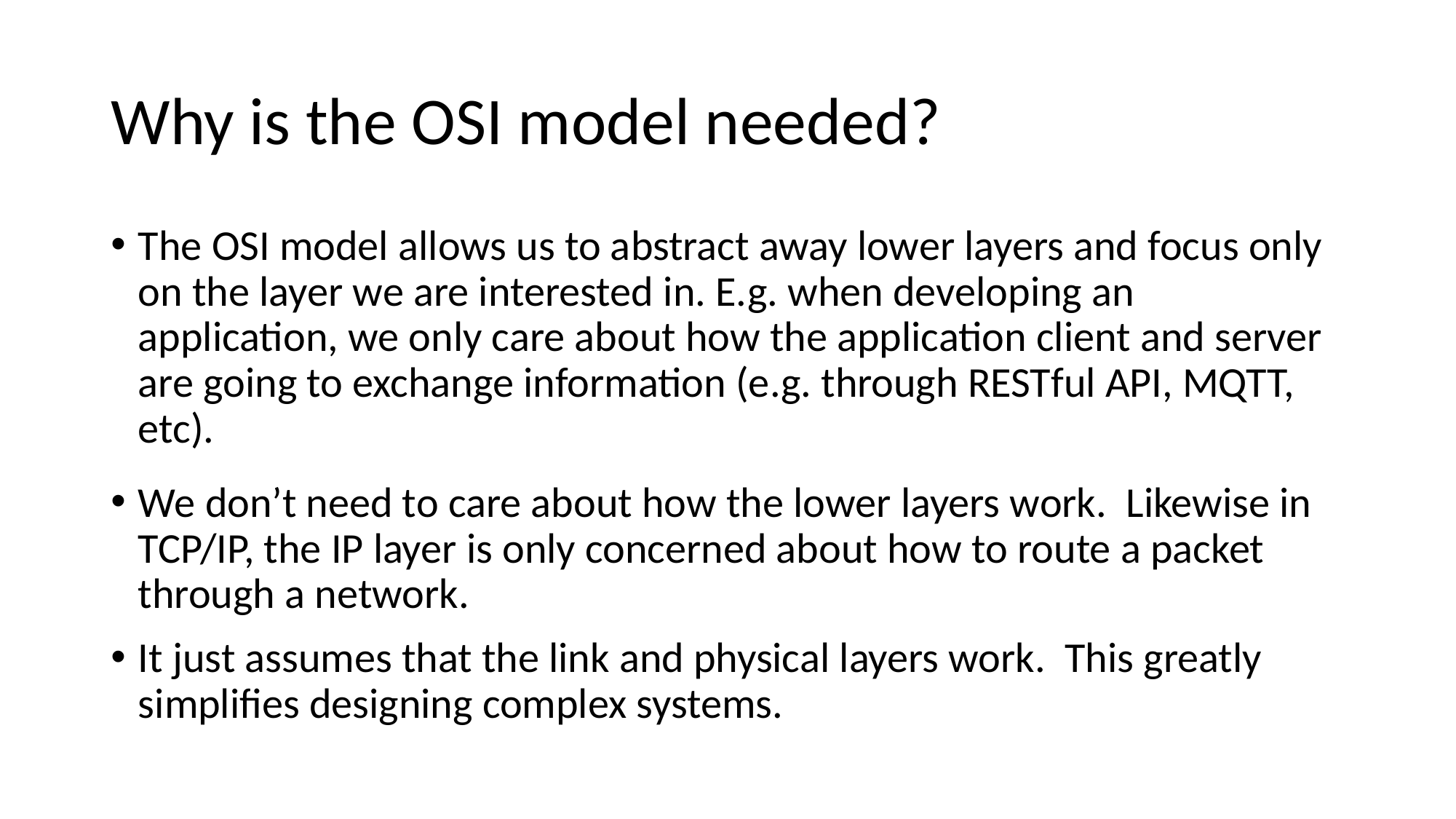

# Why is the OSI model needed?
The OSI model allows us to abstract away lower layers and focus only on the layer we are interested in. E.g. when developing an application, we only care about how the application client and server are going to exchange information (e.g. through RESTful API, MQTT, etc).
We don’t need to care about how the lower layers work.  Likewise in TCP/IP, the IP layer is only concerned about how to route a packet through a network.
It just assumes that the link and physical layers work.  This greatly simplifies designing complex systems.